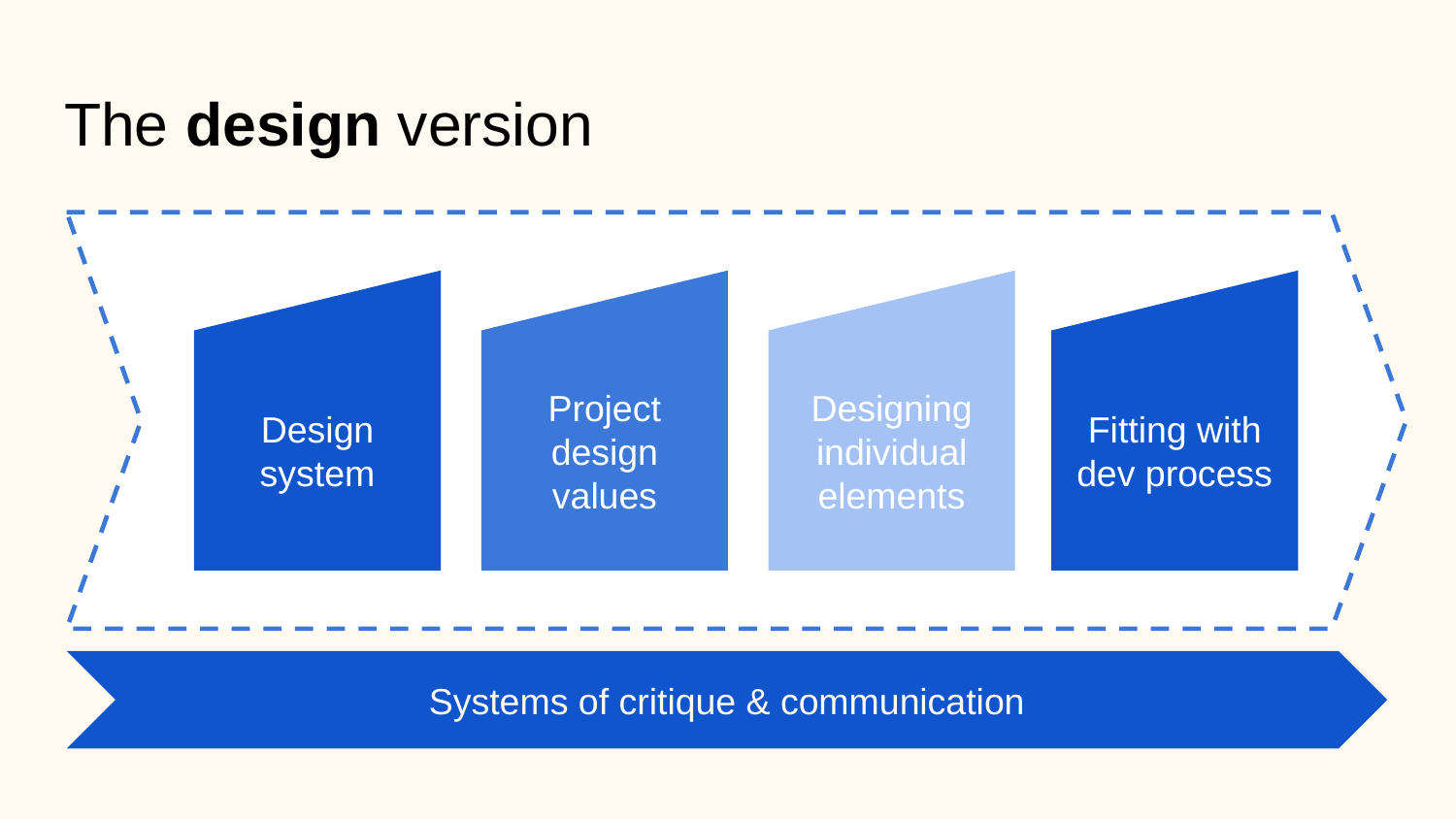

# The design version

Design system
Project design values
Designing individual elements
Fitting with dev process
Systems of critique & communication